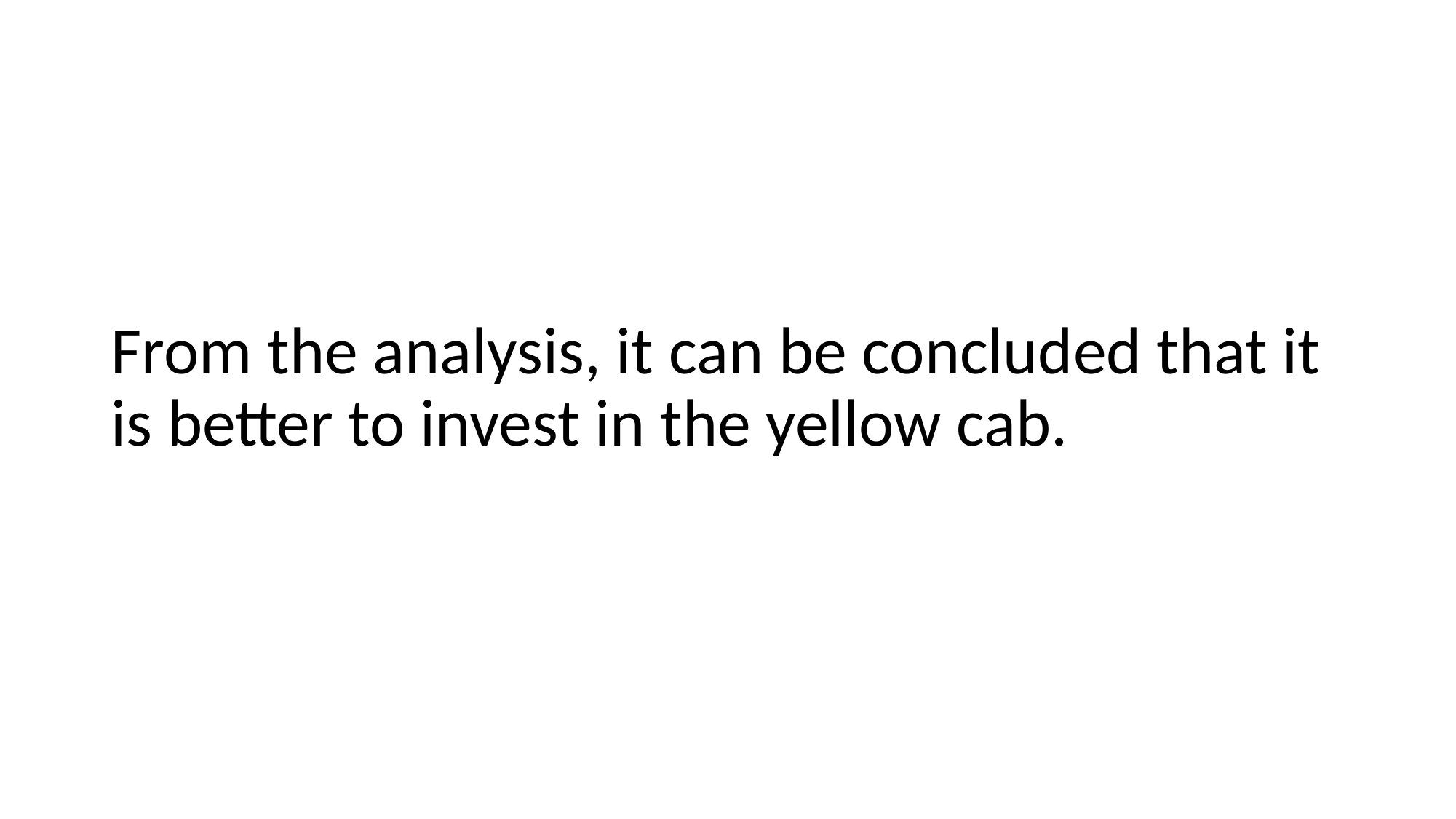

# From the analysis, it can be concluded that it is better to invest in the yellow cab.